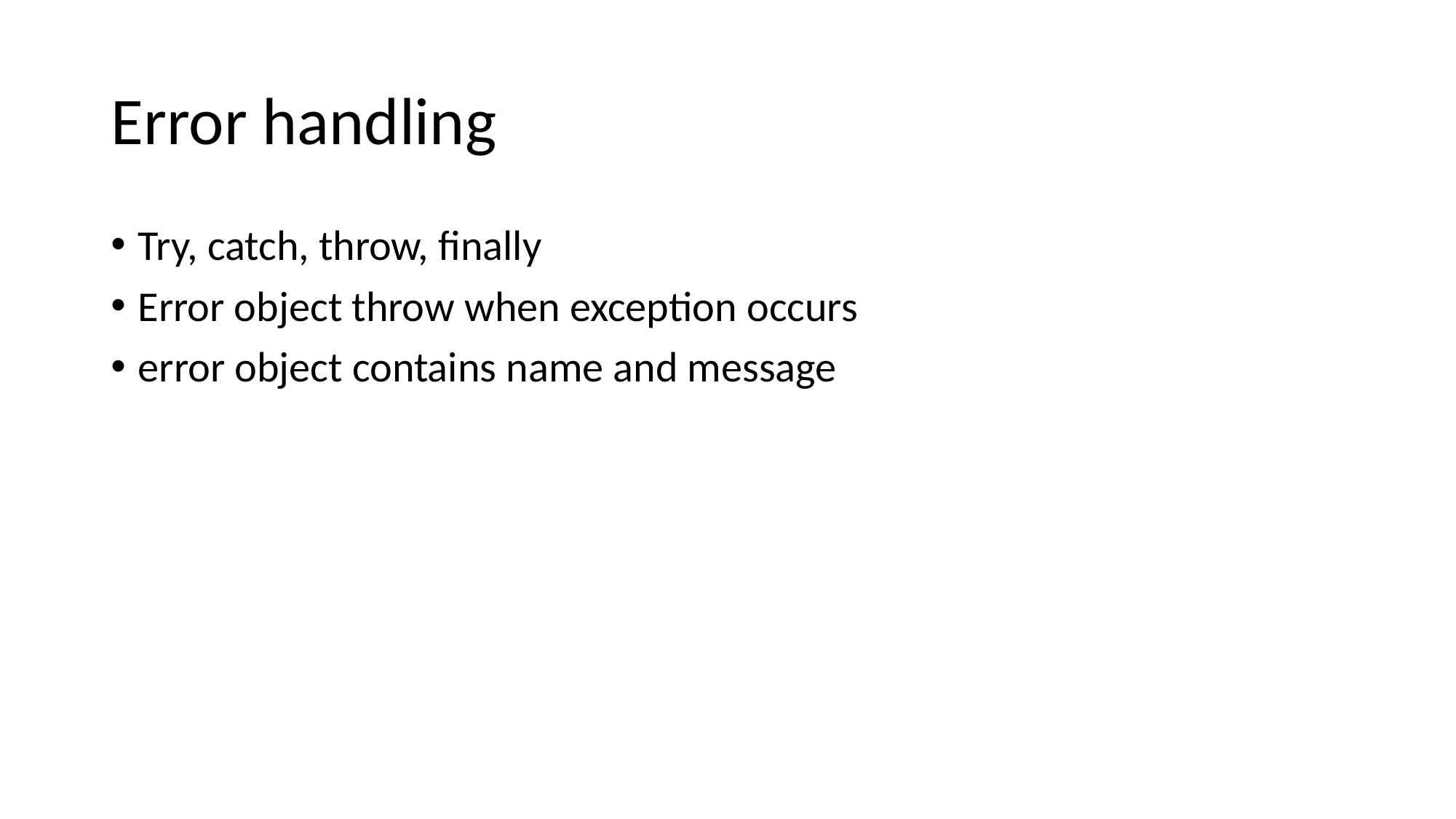

# Error handling
Try, catch, throw, finally
Error object throw when exception occurs
error object contains name and message